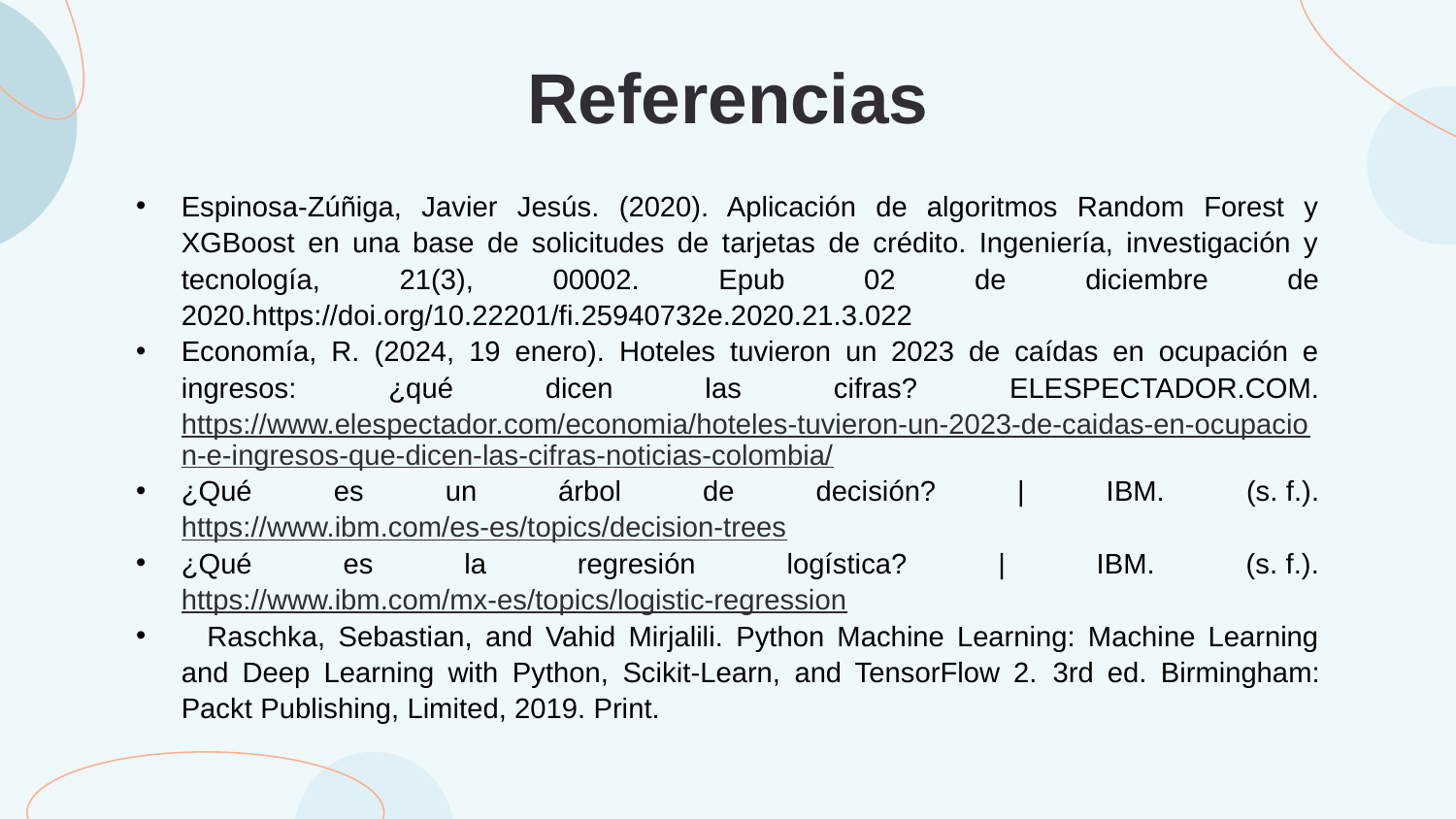

# Referencias
Espinosa-Zúñiga, Javier Jesús. (2020). Aplicación de algoritmos Random Forest y XGBoost en una base de solicitudes de tarjetas de crédito. Ingeniería, investigación y tecnología, 21(3), 00002. Epub 02 de diciembre de 2020.https://doi.org/10.22201/fi.25940732e.2020.21.3.022
Economía, R. (2024, 19 enero). Hoteles tuvieron un 2023 de caídas en ocupación e ingresos: ¿qué dicen las cifras? ELESPECTADOR.COM. https://www.elespectador.com/economia/hoteles-tuvieron-un-2023-de-caidas-en-ocupacion-e-ingresos-que-dicen-las-cifras-noticias-colombia/
¿Qué es un árbol de decisión? | IBM. (s. f.). https://www.ibm.com/es-es/topics/decision-trees
¿Qué es la regresión logística? | IBM. (s. f.). https://www.ibm.com/mx-es/topics/logistic-regression
  Raschka, Sebastian, and Vahid Mirjalili. Python Machine Learning: Machine Learning and Deep Learning with Python, Scikit-Learn, and TensorFlow 2. 3rd ed. Birmingham: Packt Publishing, Limited, 2019. Print.